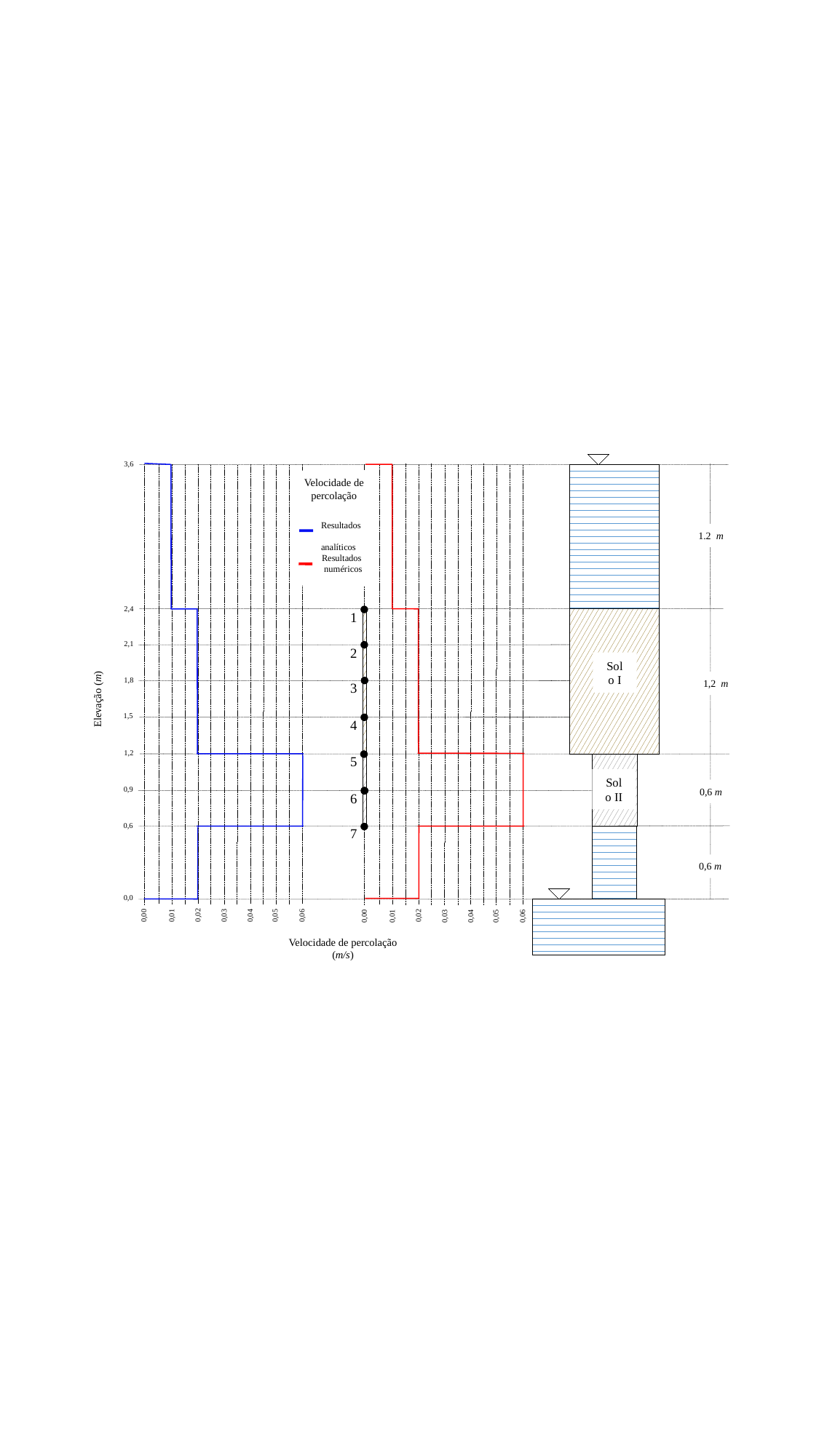

3,6

Velocidade de percolação

Resultados        analíticos
1.2  m
Resultados   numéricos
2,4
1

2,1
2

Solo I
1,8
1,2  m
3

Elevação (m)
1,5
4

1,2
5

Solo II
0,6 m
0,9
6

0,6
7

0,6 m

0,0

0,02
0,00
0,01
0,03
0,04
0,05
0,06
0,02
0,05
0,06
0,00
0,01
0,03
0,04
Velocidade de percolação (m/s)